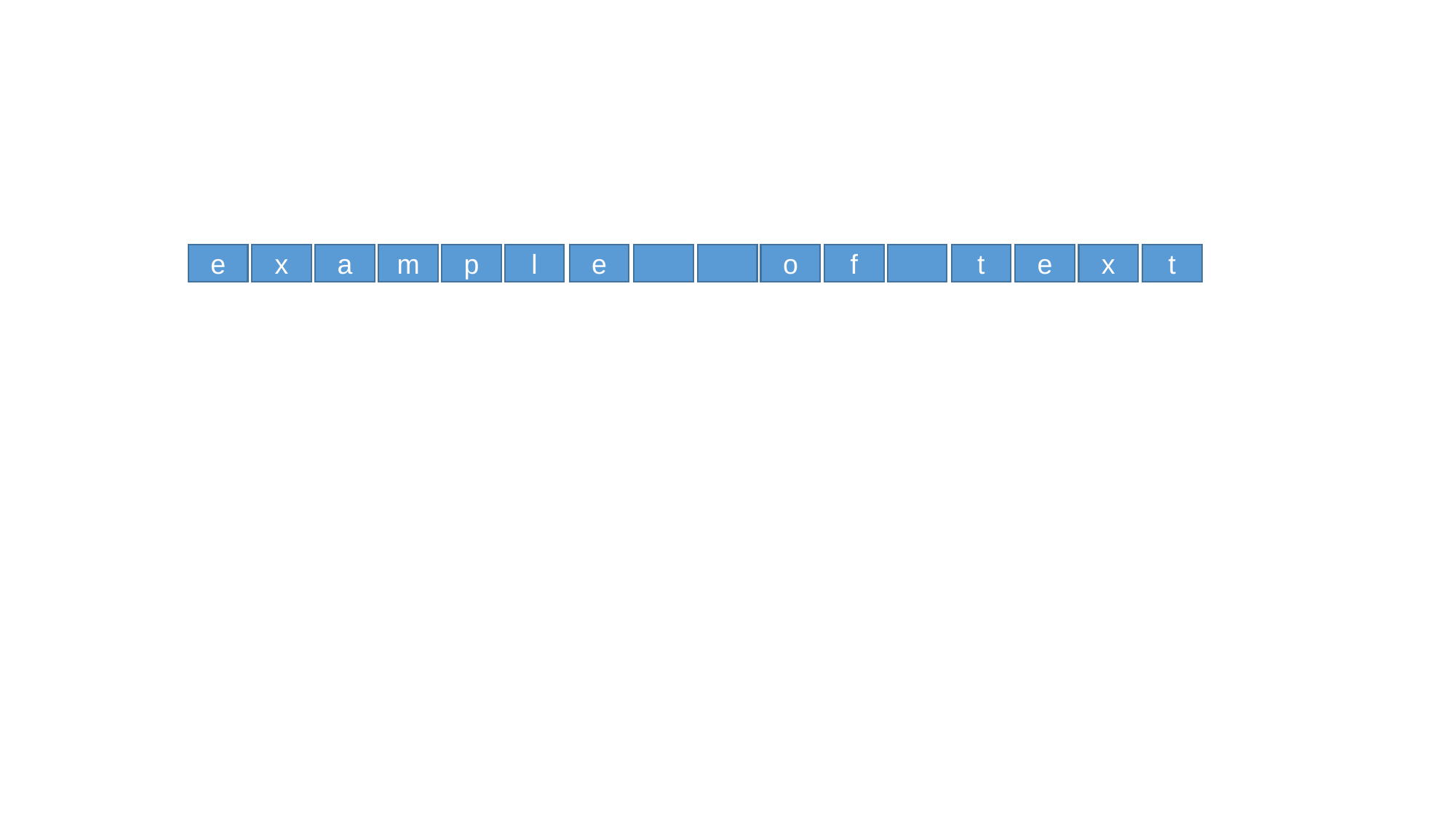

t

e
f

o

l
e
m
p
a
e
x
x
t